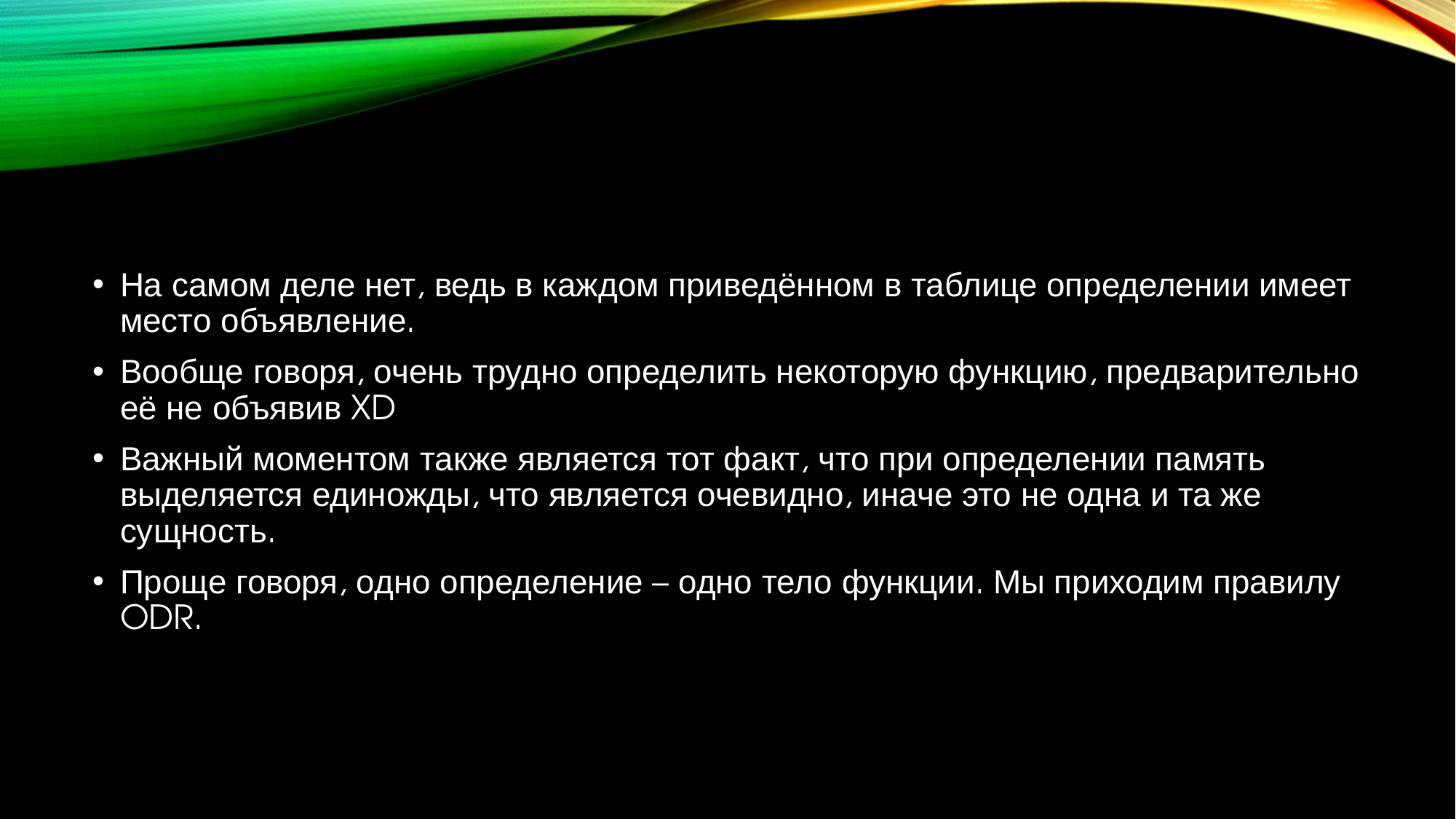

На самом деле нет, ведь в каждом приведённом в таблице определении имеет место объявление.
Вообще говоря, очень трудно определить некоторую функцию, предварительно её не объявив XD
Важный моментом также является тот факт, что при определении память выделяется единожды, что является очевидно, иначе это не одна и та же сущность.
Проще говоря, одно определение – одно тело функции. Мы приходим правилу ODR.